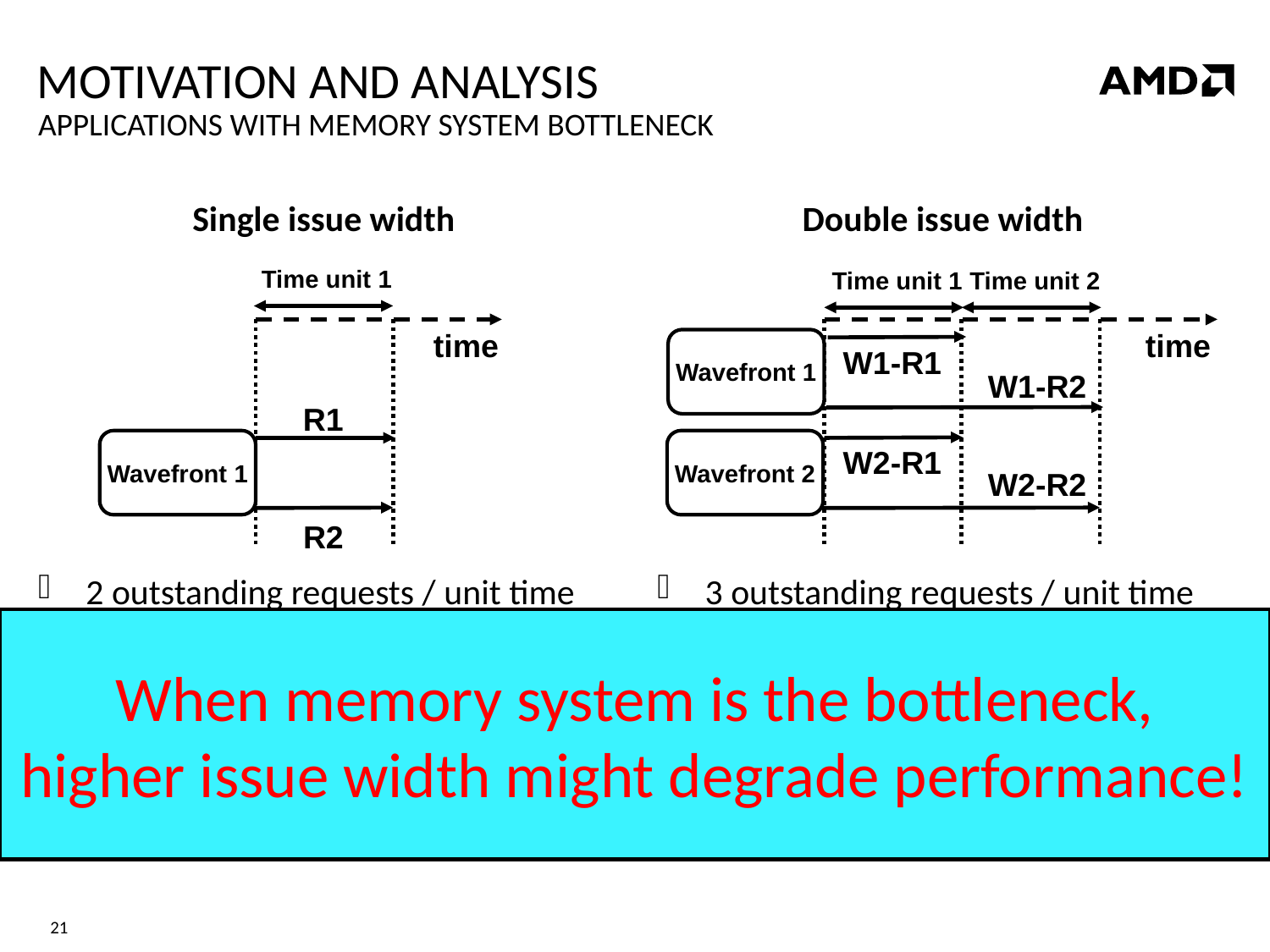

# Motivation and Analysis
Applications with Memory System Bottleneck

Single issue width
Double issue width
Time unit 1
time
R1
Wavefront 1
R2
Time unit 1
Time unit 2
time
Wavefront 1
W1-R1
W1-R2
Wavefront 2
W2-R1
W2-R2
2 outstanding requests / unit time
Instruction latency = 1 time unit
3 outstanding requests / unit time
More contention
Instruction latency > 2 time units
The problem aggravates with divergent applications
When memory system is the bottleneck,
higher issue width might degrade performance!